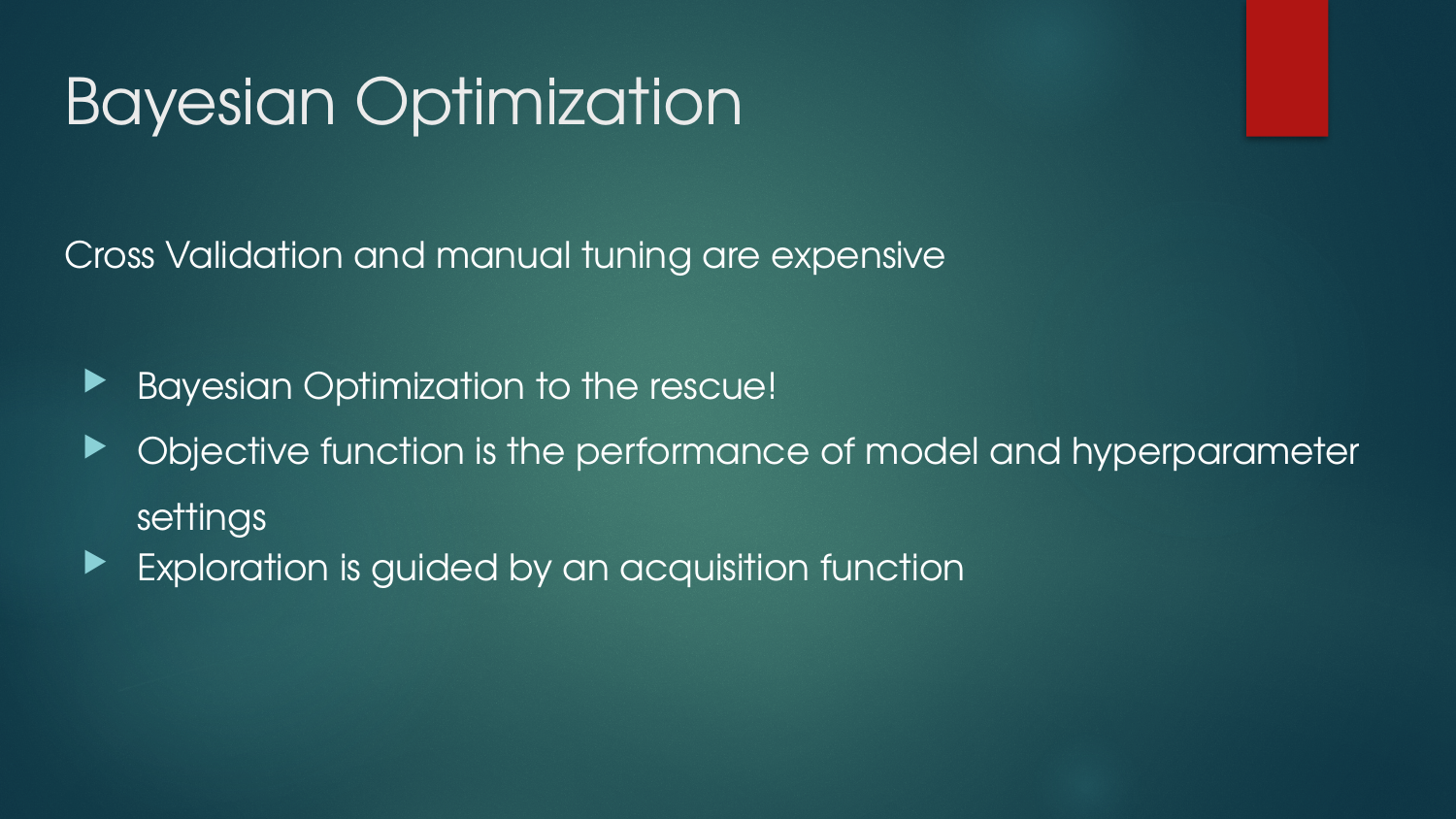

# Bayesian Optimization
Cross Validation and manual tuning are expensive

Bayesian Optimization to the rescue!
Objective function is the performance of model and hyperparameter settings
Exploration is guided by an acquisition function